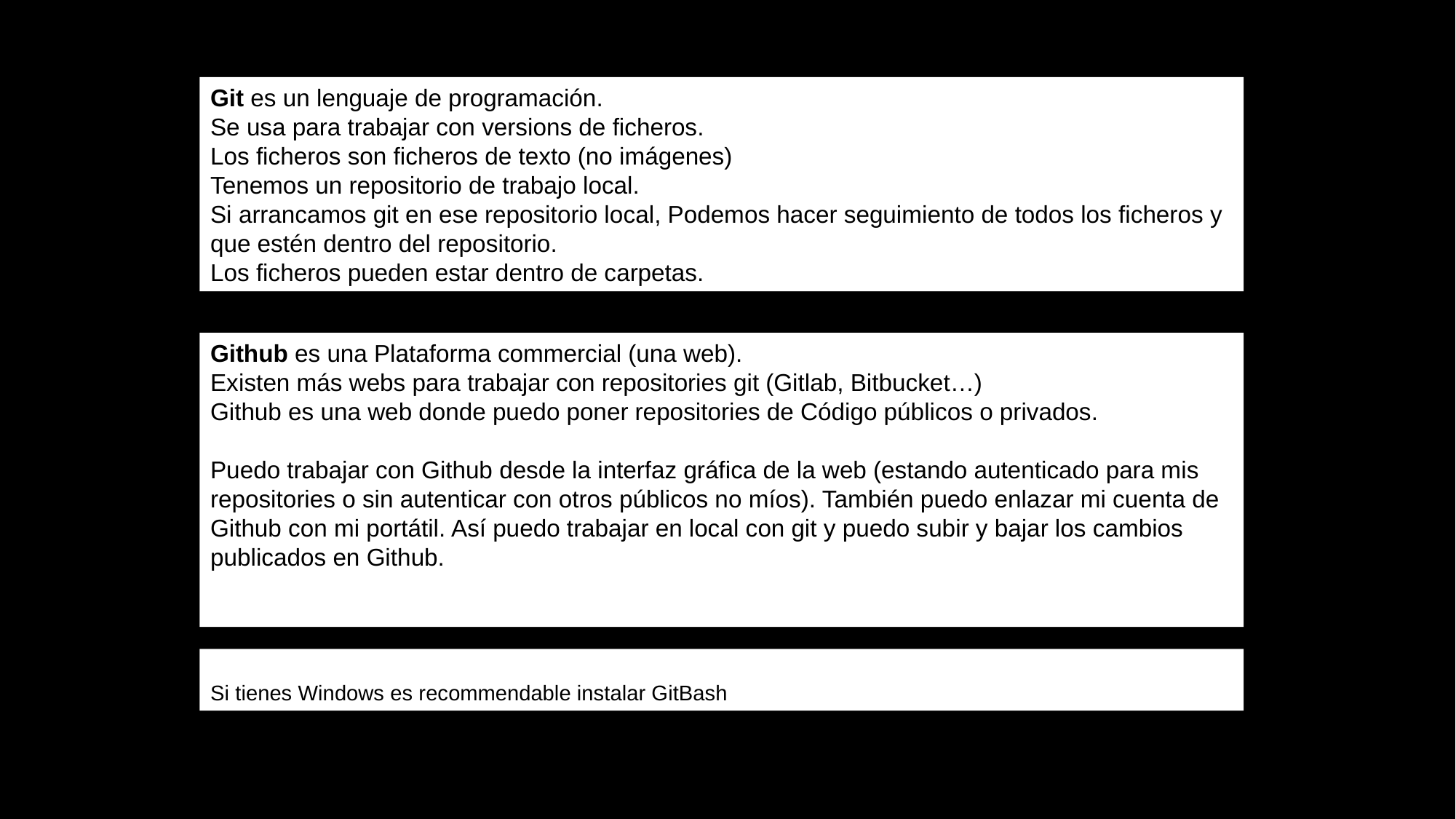

Git es un lenguaje de programación.
Se usa para trabajar con versions de ficheros.
Los ficheros son ficheros de texto (no imágenes)
Tenemos un repositorio de trabajo local.
Si arrancamos git en ese repositorio local, Podemos hacer seguimiento de todos los ficheros y que estén dentro del repositorio.
Los ficheros pueden estar dentro de carpetas.
Github es una Plataforma commercial (una web).
Existen más webs para trabajar con repositories git (Gitlab, Bitbucket…)
Github es una web donde puedo poner repositories de Código públicos o privados.

Puedo trabajar con Github desde la interfaz gráfica de la web (estando autenticado para mis repositories o sin autenticar con otros públicos no míos). También puedo enlazar mi cuenta de Github con mi portátil. Así puedo trabajar en local con git y puedo subir y bajar los cambios publicados en Github.

Si tienes Windows es recommendable instalar GitBash